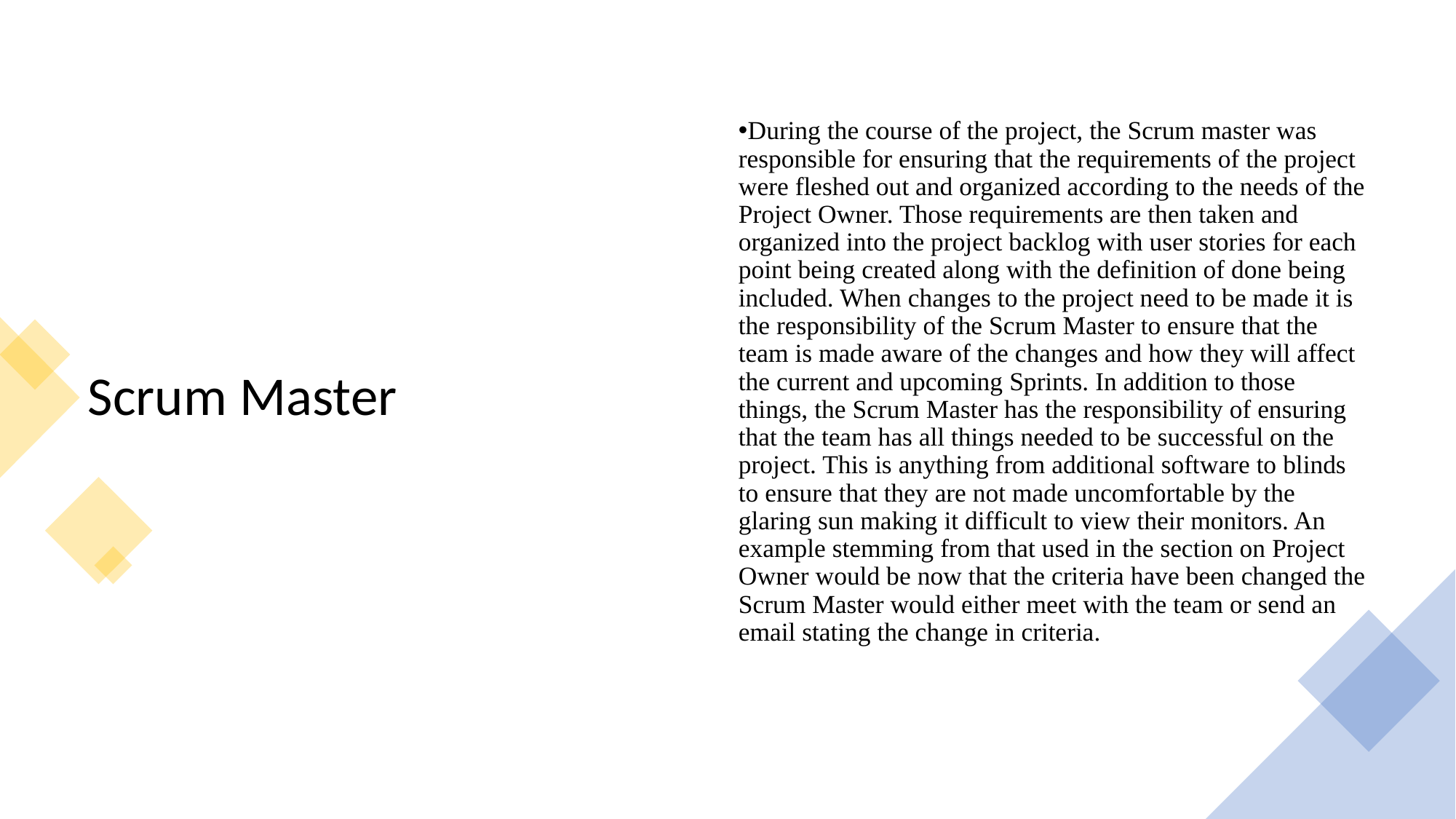

# Scrum Master
During the course of the project, the Scrum master was responsible for ensuring that the requirements of the project were fleshed out and organized according to the needs of the Project Owner. Those requirements are then taken and organized into the project backlog with user stories for each point being created along with the definition of done being included. When changes to the project need to be made it is the responsibility of the Scrum Master to ensure that the team is made aware of the changes and how they will affect the current and upcoming Sprints. In addition to those things, the Scrum Master has the responsibility of ensuring that the team has all things needed to be successful on the project. This is anything from additional software to blinds to ensure that they are not made uncomfortable by the glaring sun making it difficult to view their monitors. An example stemming from that used in the section on Project Owner would be now that the criteria have been changed the Scrum Master would either meet with the team or send an email stating the change in criteria.